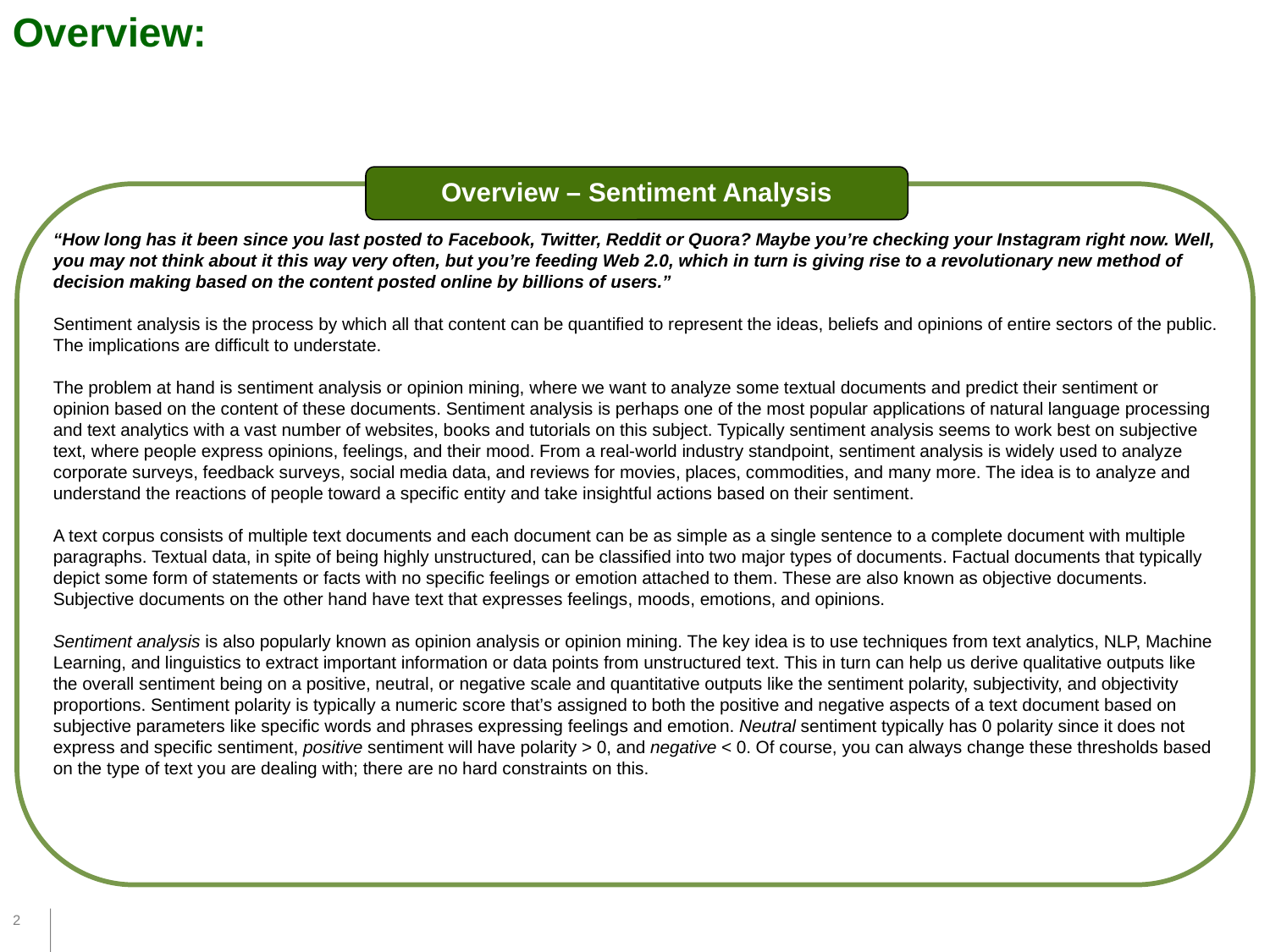

Overview:
Overview – Sentiment Analysis

“How long has it been since you last posted to Facebook, Twitter, Reddit or Quora? Maybe you’re checking your Instagram right now. Well, you may not think about it this way very often, but you’re feeding Web 2.0, which in turn is giving rise to a revolutionary new method of decision making based on the content posted online by billions of users.”

Sentiment analysis is the process by which all that content can be quantified to represent the ideas, beliefs and opinions of entire sectors of the public. The implications are difficult to understate.

The problem at hand is sentiment analysis or opinion mining, where we want to analyze some textual documents and predict their sentiment or opinion based on the content of these documents. Sentiment analysis is perhaps one of the most popular applications of natural language processing and text analytics with a vast number of websites, books and tutorials on this subject. Typically sentiment analysis seems to work best on subjective
text, where people express opinions, feelings, and their mood. From a real-world industry standpoint, sentiment analysis is widely used to analyze corporate surveys, feedback surveys, social media data, and reviews for movies, places, commodities, and many more. The idea is to analyze and understand the reactions of people toward a specific entity and take insightful actions based on their sentiment.

A text corpus consists of multiple text documents and each document can be as simple as a single sentence to a complete document with multiple paragraphs. Textual data, in spite of being highly unstructured, can be classified into two major types of documents. Factual documents that typically depict some form of statements or facts with no specific feelings or emotion attached to them. These are also known as objective documents. Subjective documents on the other hand have text that expresses feelings, moods, emotions, and opinions.

Sentiment analysis is also popularly known as opinion analysis or opinion mining. The key idea is to use techniques from text analytics, NLP, Machine Learning, and linguistics to extract important information or data points from unstructured text. This in turn can help us derive qualitative outputs like the overall sentiment being on a positive, neutral, or negative scale and quantitative outputs like the sentiment polarity, subjectivity, and objectivity proportions. Sentiment polarity is typically a numeric score that’s assigned to both the positive and negative aspects of a text document based on subjective parameters like specific words and phrases expressing feelings and emotion. Neutral sentiment typically has 0 polarity since it does not
express and specific sentiment, positive sentiment will have polarity > 0, and negative < 0. Of course, you can always change these thresholds based on the type of text you are dealing with; there are no hard constraints on this.